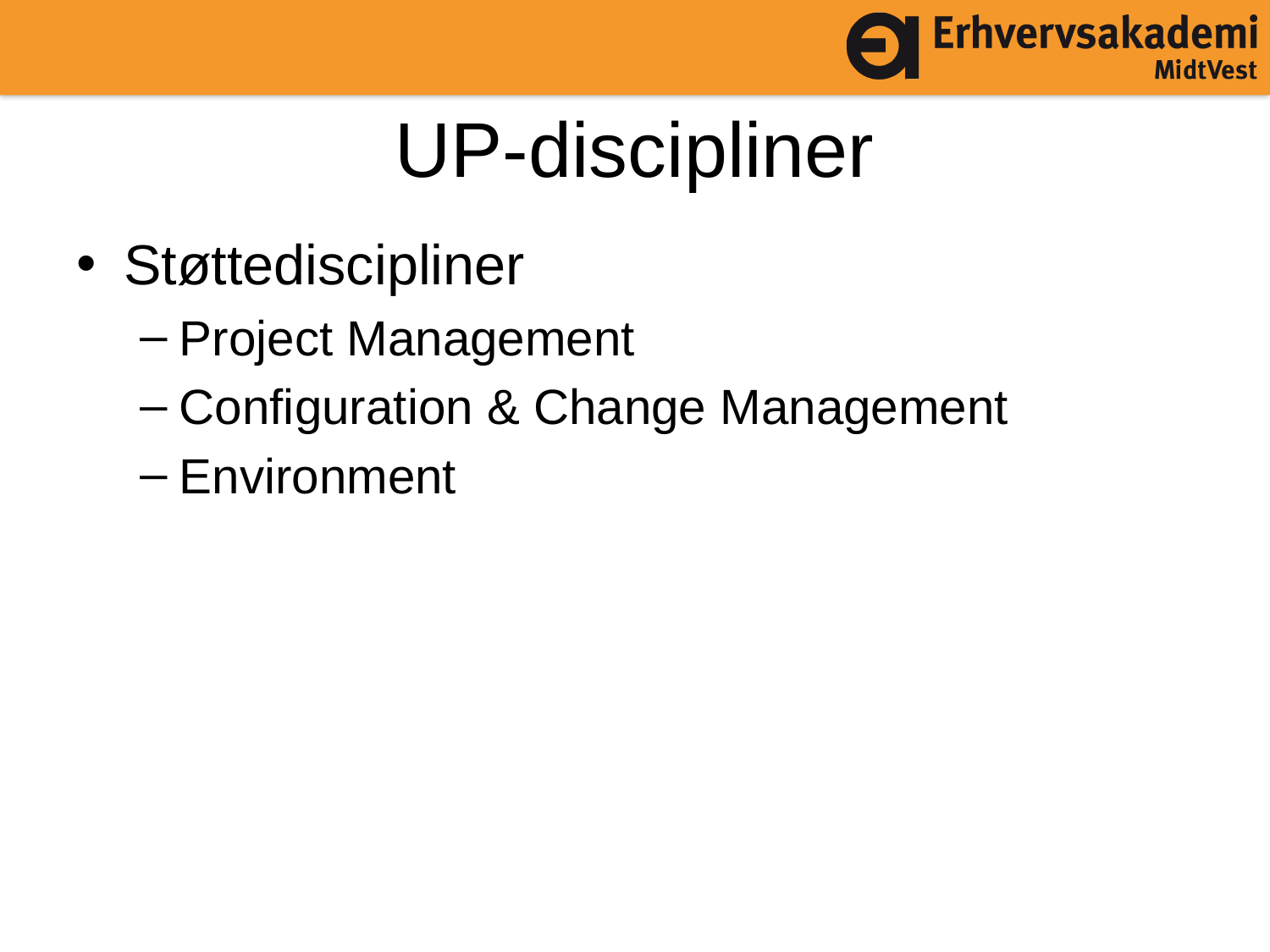

# UP-discipliner
Støttediscipliner
Project Management
Configuration & Change Management
Environment